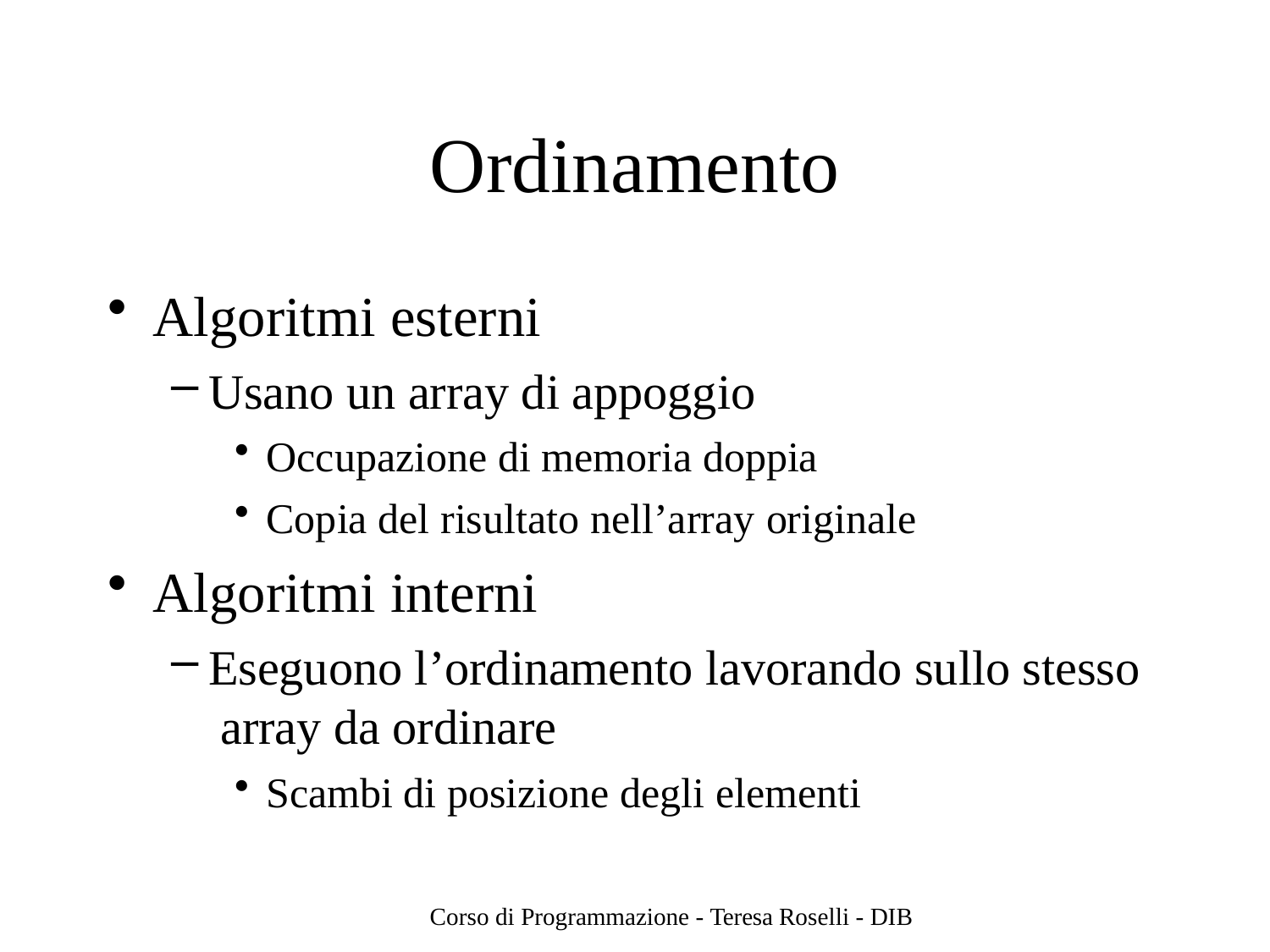

# Ordinamento
Algoritmi esterni
Usano un array di appoggio
Occupazione di memoria doppia
Copia del risultato nell’array originale
Algoritmi interni
Eseguono l’ordinamento lavorando sullo stesso  array da ordinare
Scambi di posizione degli elementi
Corso di Programmazione - Teresa Roselli - DIB